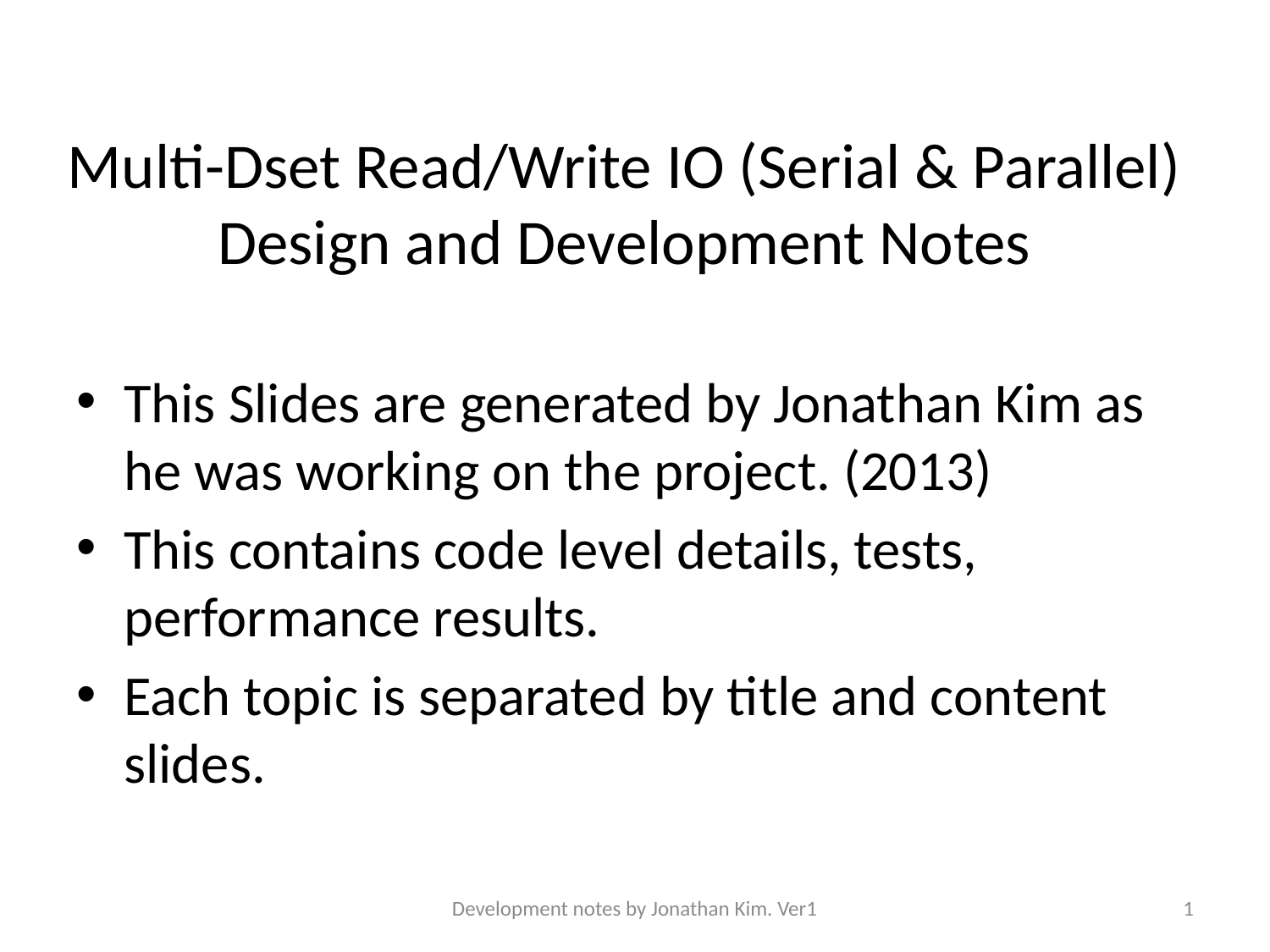

# Multi-Dset Read/Write IO (Serial & Parallel) Design and Development Notes
This Slides are generated by Jonathan Kim as he was working on the project. (2013)
This contains code level details, tests, performance results.
Each topic is separated by title and content slides.

Development notes by Jonathan Kim. Ver1
1